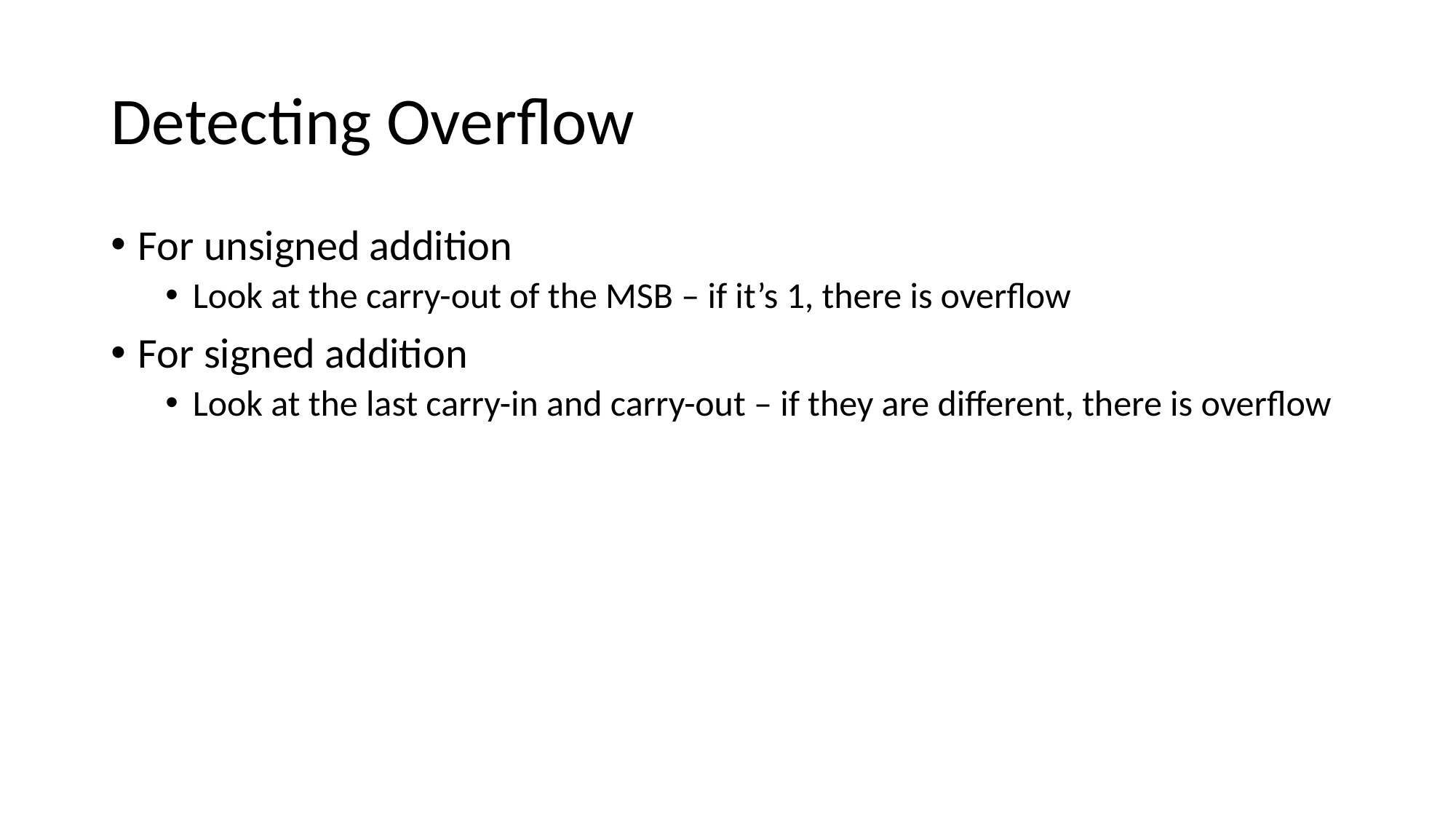

# Detecting Overflow
For unsigned addition
Look at the carry-out of the MSB – if it’s 1, there is overflow
For signed addition
Look at the last carry-in and carry-out – if they are different, there is overflow